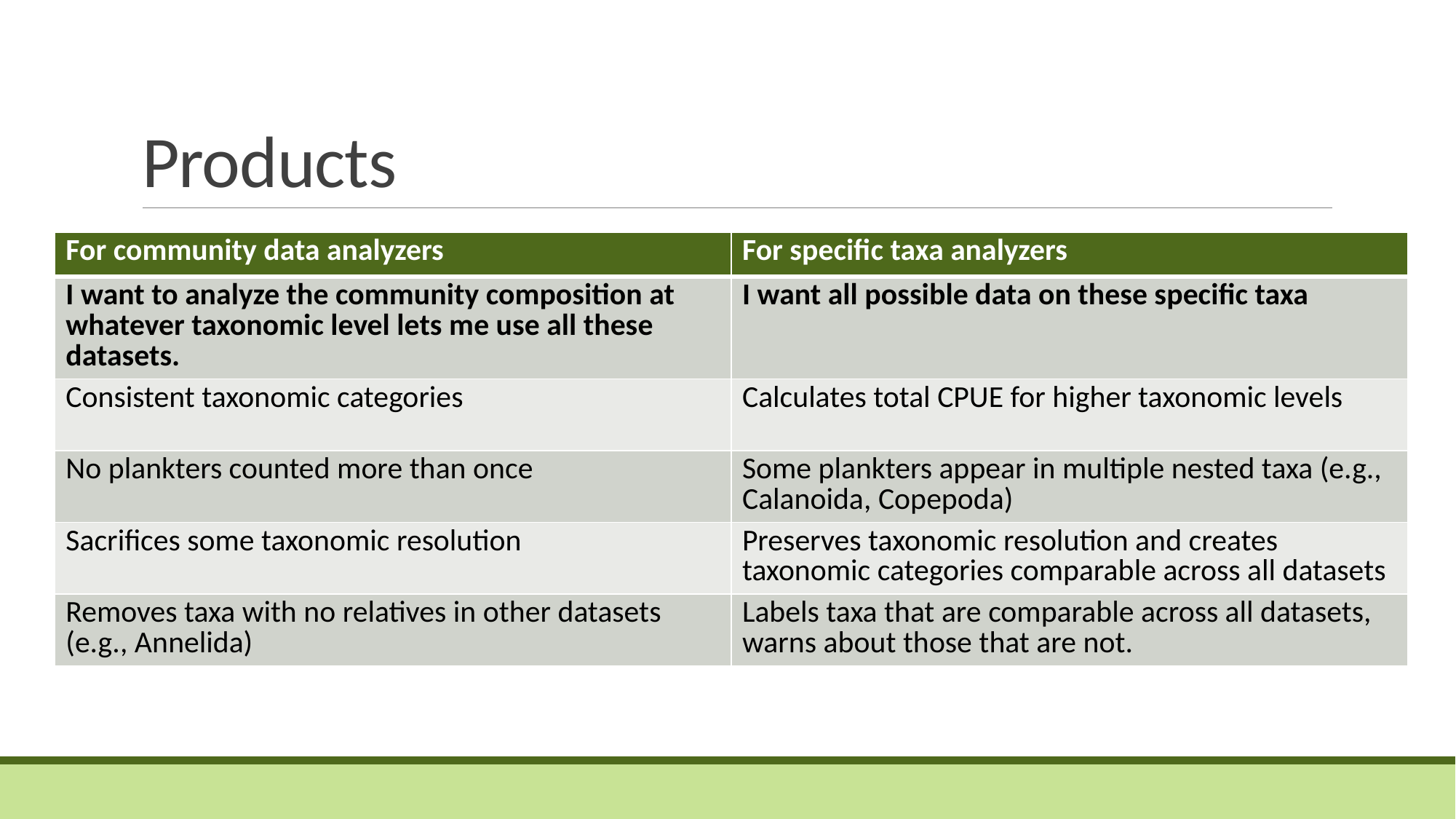

# Products
| For community data analyzers | For specific taxa analyzers |
| --- | --- |
| I want to analyze the community composition at whatever taxonomic level lets me use all these datasets. | I want all possible data on these specific taxa |
| Consistent taxonomic categories | Calculates total CPUE for higher taxonomic levels |
| No plankters counted more than once | Some plankters appear in multiple nested taxa (e.g., Calanoida, Copepoda) |
| Sacrifices some taxonomic resolution | Preserves taxonomic resolution and creates taxonomic categories comparable across all datasets |
| Removes taxa with no relatives in other datasets (e.g., Annelida) | Labels taxa that are comparable across all datasets, warns about those that are not. |